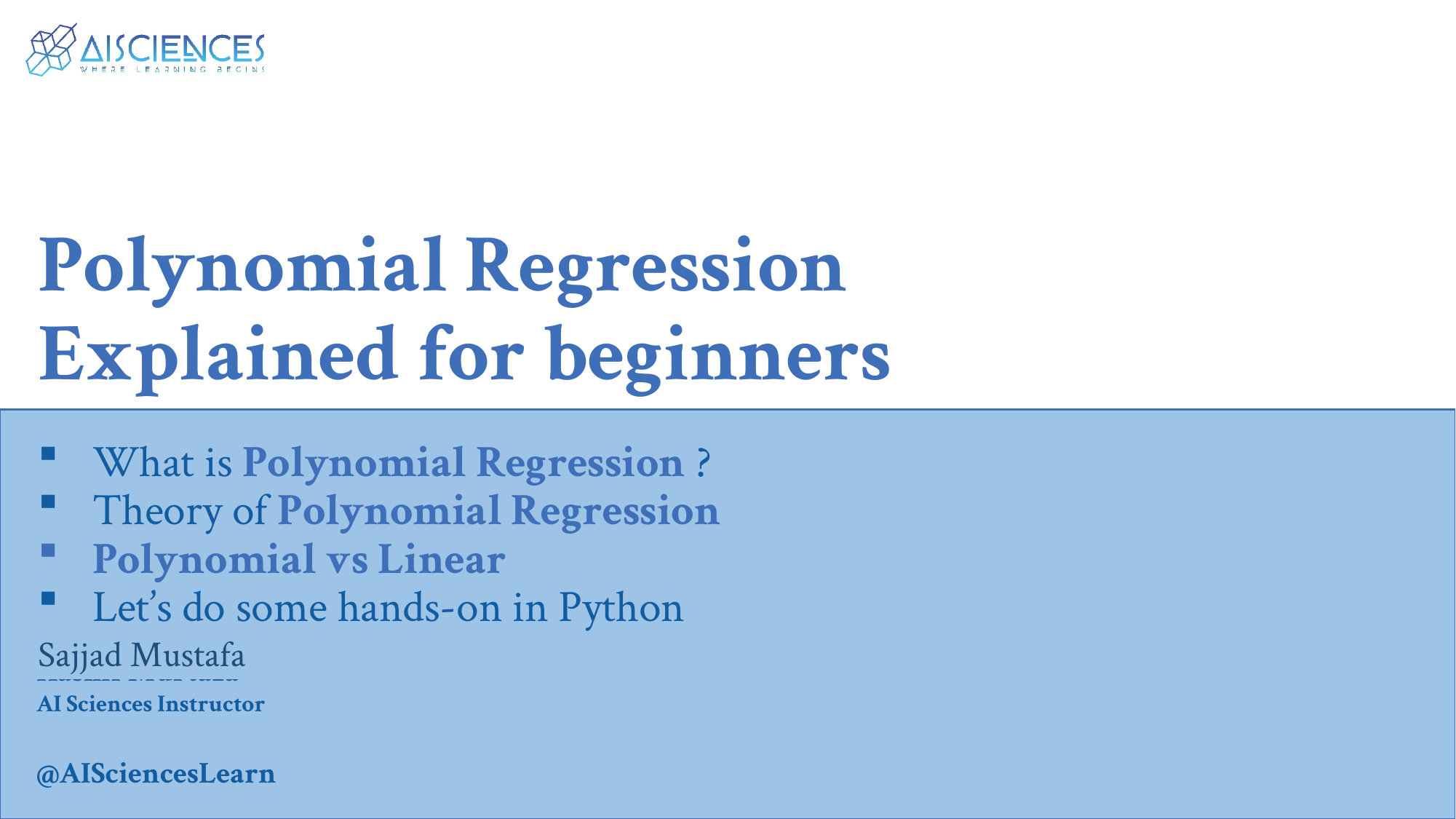

Polynomial Regression Explained for beginners
What is Polynomial Regression ?
Theory of Polynomial Regression
Polynomial vs Linear
Let’s do some hands-on in Python
Sajjad Mustafa